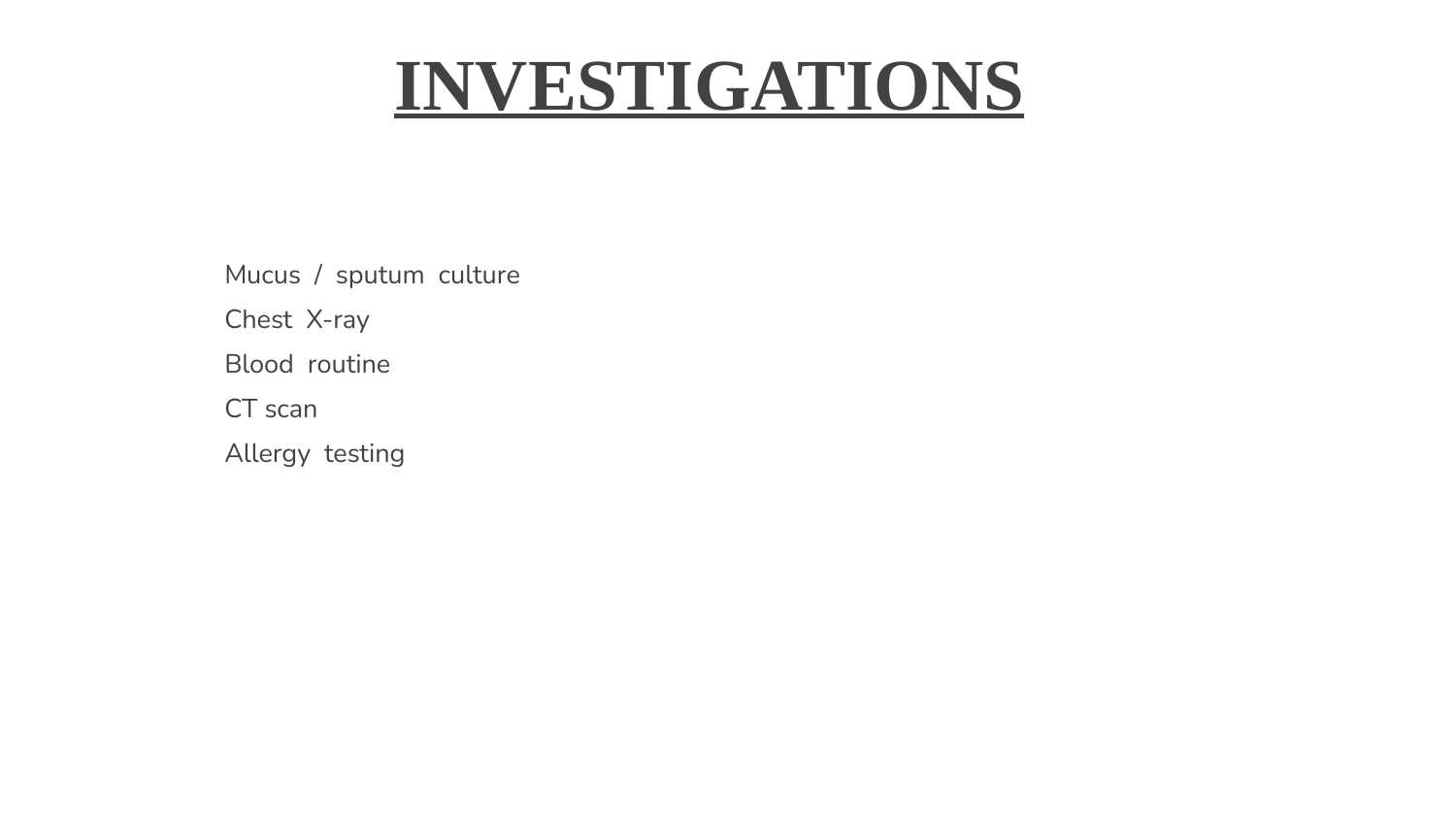

# INVESTIGATIONS

Mucus  /  sputum  culture
Chest  X-ray
Blood  routine
CT scan
Allergy  testing